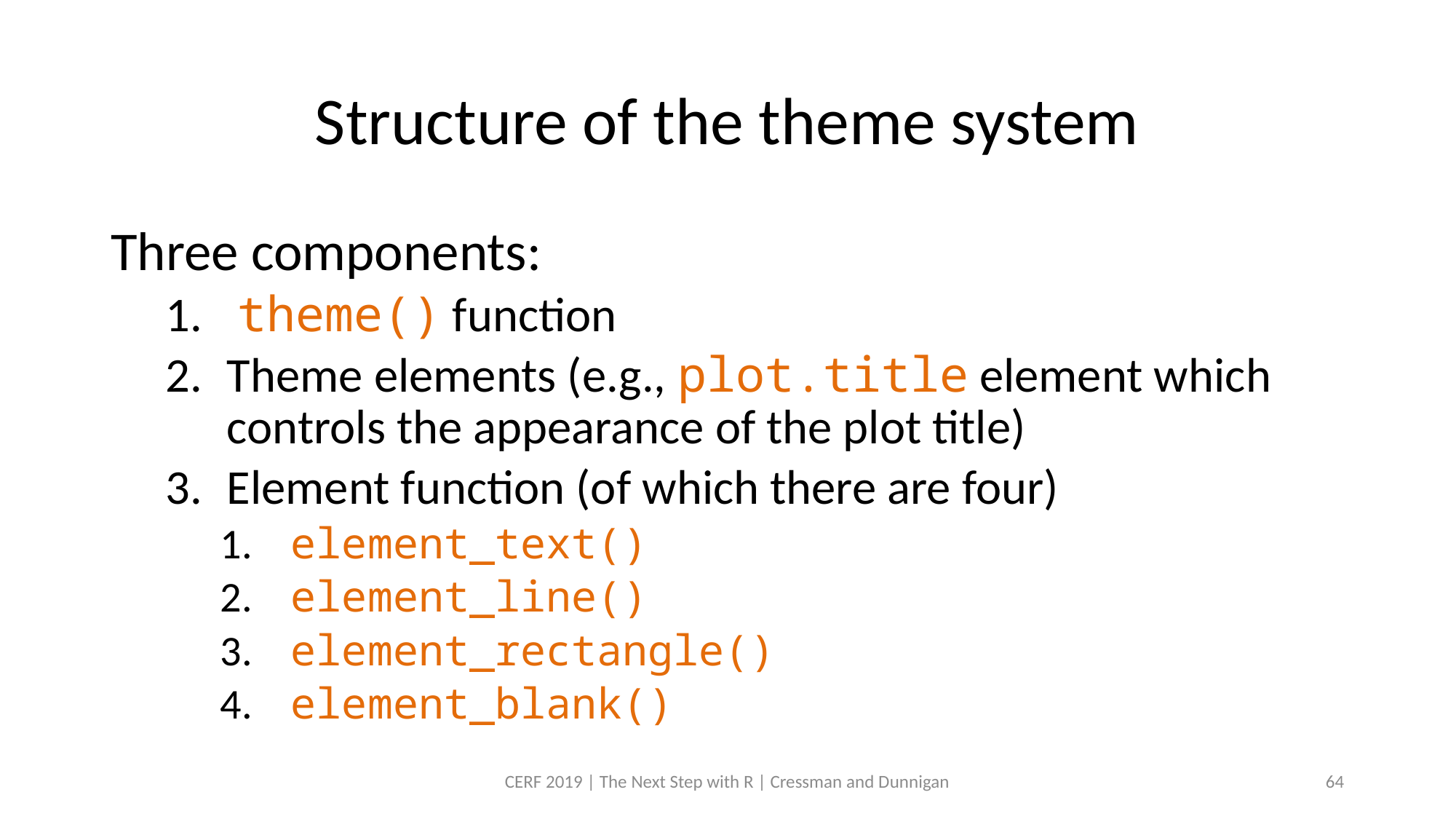

# Structure of the theme system
Three components:
 theme() function
Theme elements (e.g., plot.title element which controls the appearance of the plot title)
Element function (of which there are four)
 element_text()
 element_line()
 element_rectangle()
 element_blank()
CERF 2019 | The Next Step with R | Cressman and Dunnigan
64